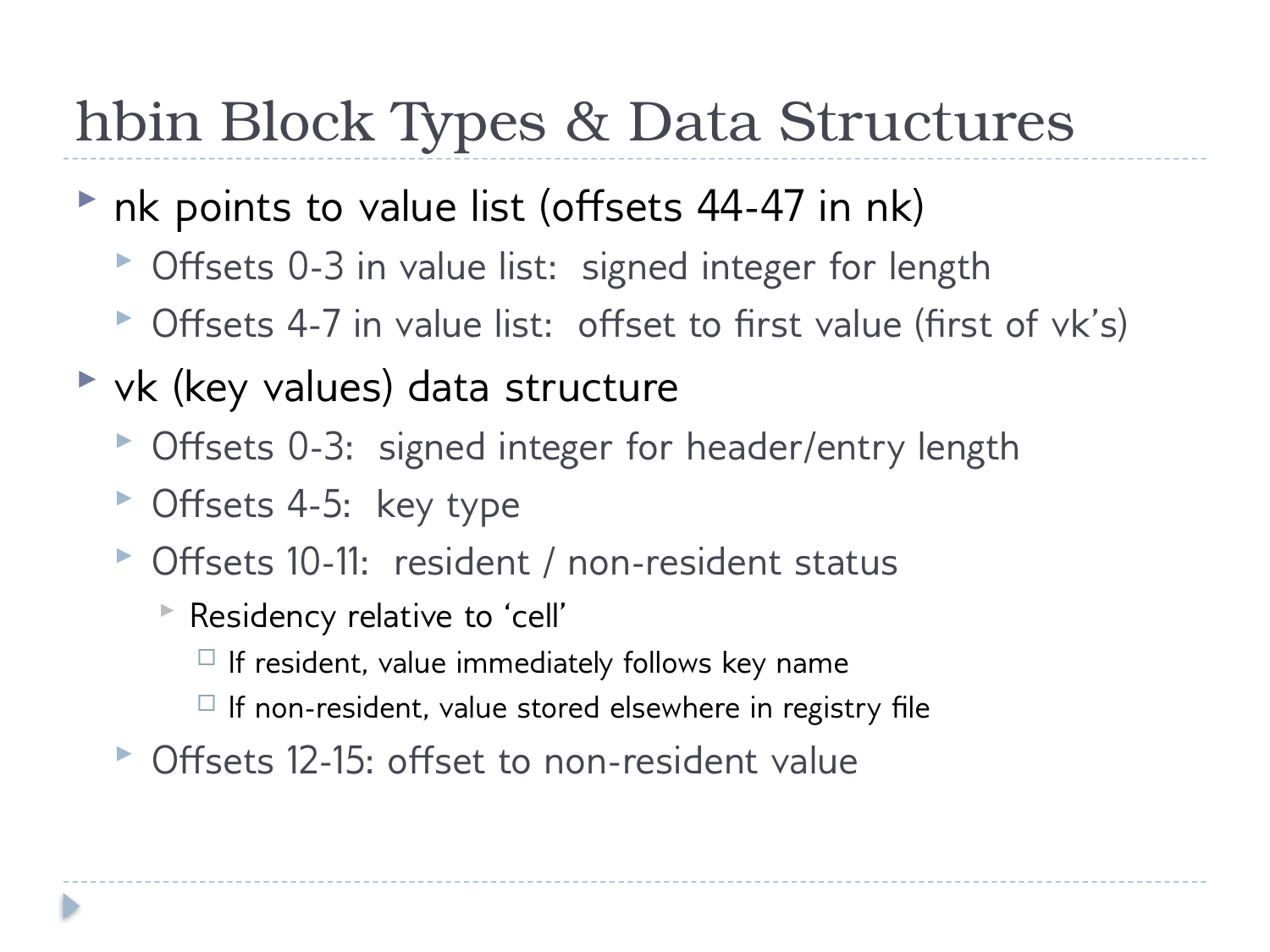

# hbin Block Types & Data Structures
nk points to value list (offsets 44-47 in nk)
Offsets 0-3 in value list:  signed integer for length
Offsets 4-7 in value list:  offset to first value (first of vk’s)
vk (key values) data structure
Offsets 0-3:  signed integer for header/entry length
Offsets 4-5:  key type
Offsets 10-11:  resident / non-resident status
Residency relative to ‘cell’
If resident, value immediately follows key name
If non-resident, value stored elsewhere in registry file
Offsets 12-15: offset to non-resident value